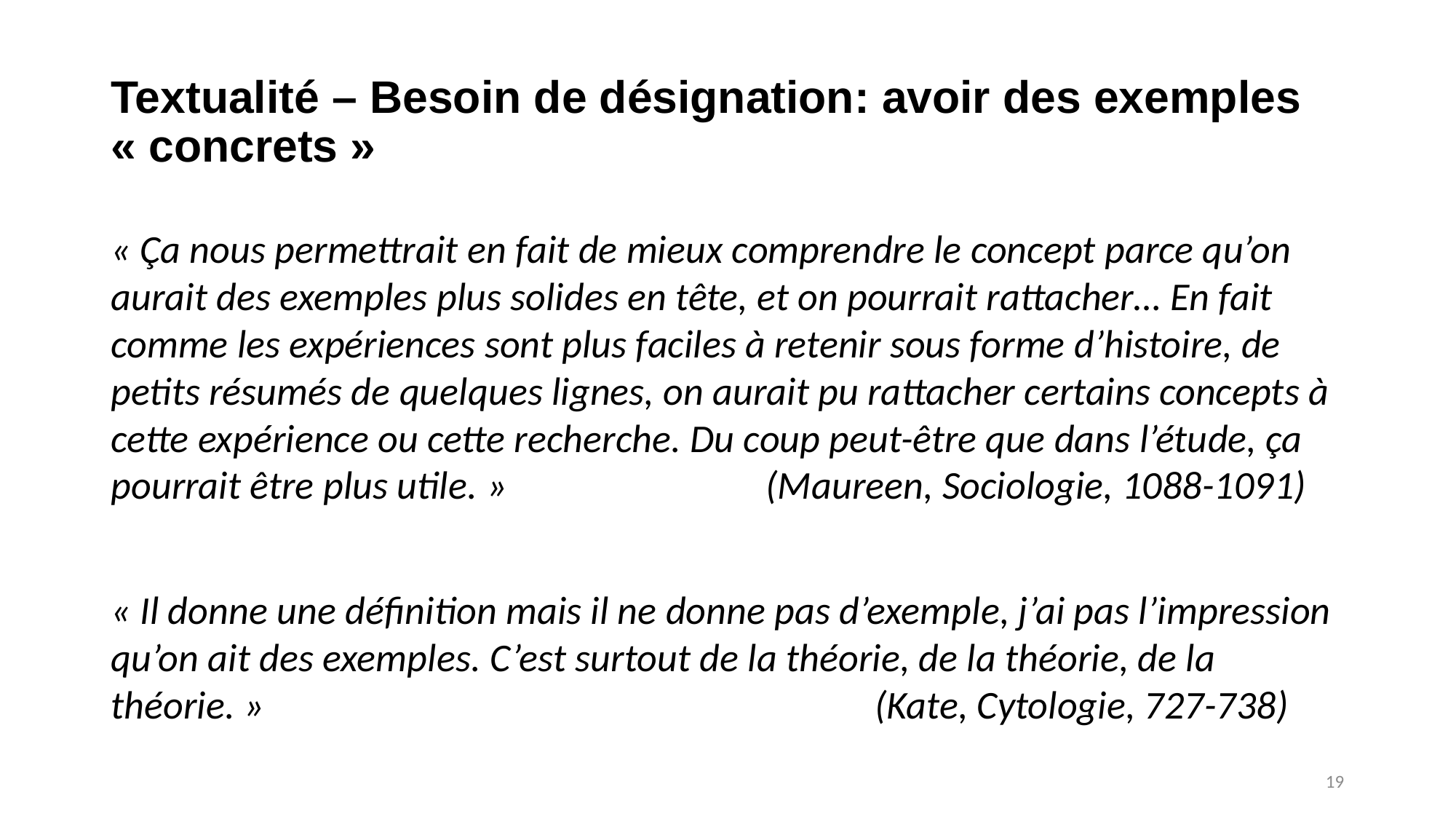

# Textualité – Besoin de désignation: avoir des exemples « concrets »
« Ça nous permettrait en fait de mieux comprendre le concept parce qu’on aurait des exemples plus solides en tête, et on pourrait rattacher… En fait comme les expériences sont plus faciles à retenir sous forme d’histoire, de petits résumés de quelques lignes, on aurait pu rattacher certains concepts à cette expérience ou cette recherche. Du coup peut-être que dans l’étude, ça pourrait être plus utile. » 			(Maureen, Sociologie, 1088-1091)

« Il donne une définition mais il ne donne pas d’exemple, j’ai pas l’impression qu’on ait des exemples. C’est surtout de la théorie, de la théorie, de la théorie. »						(Kate, Cytologie, 727-738)
19